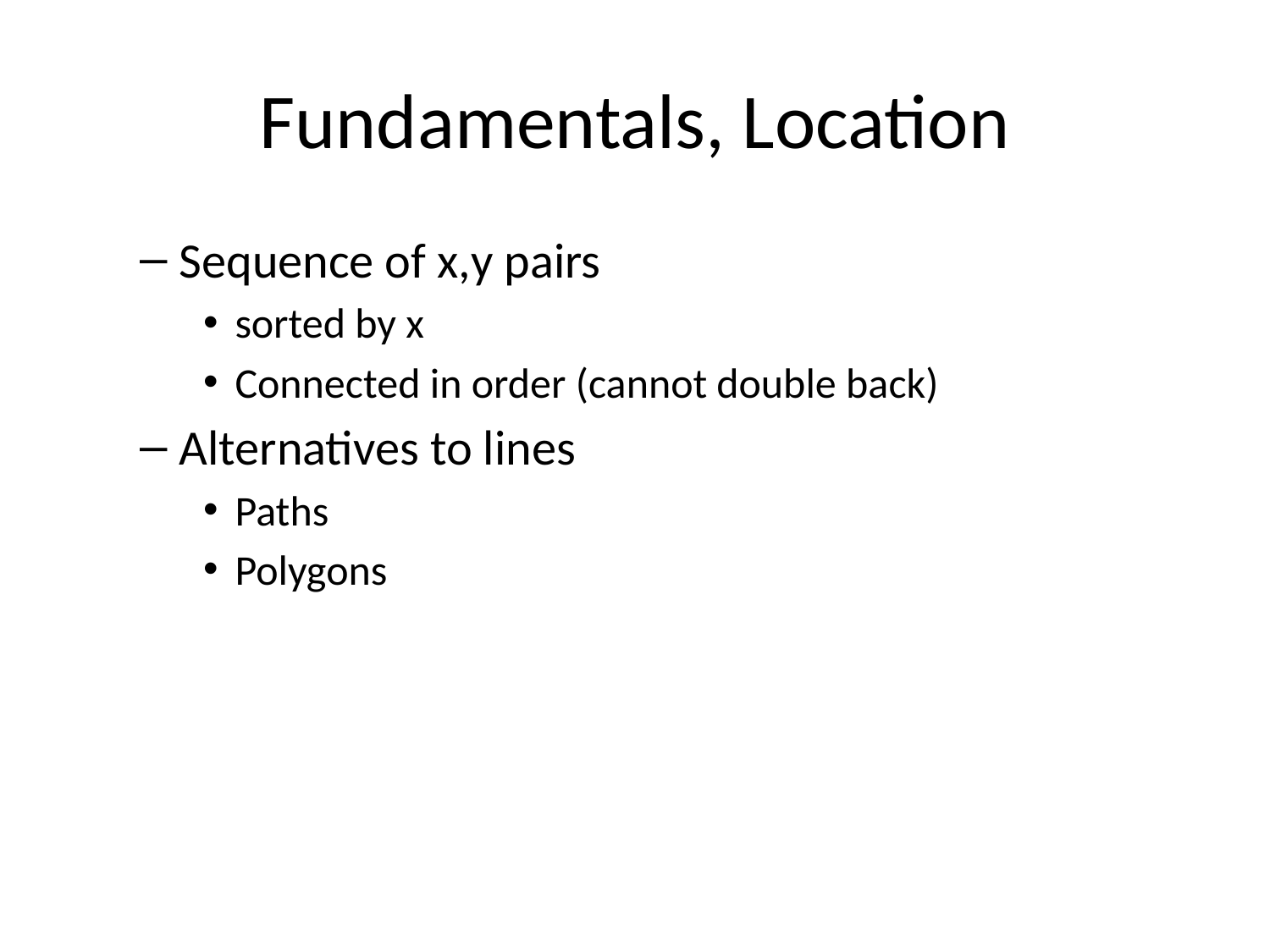

# Fundamentals, Location
Sequence of x,y pairs
sorted by x
Connected in order (cannot double back)
Alternatives to lines
Paths
Polygons